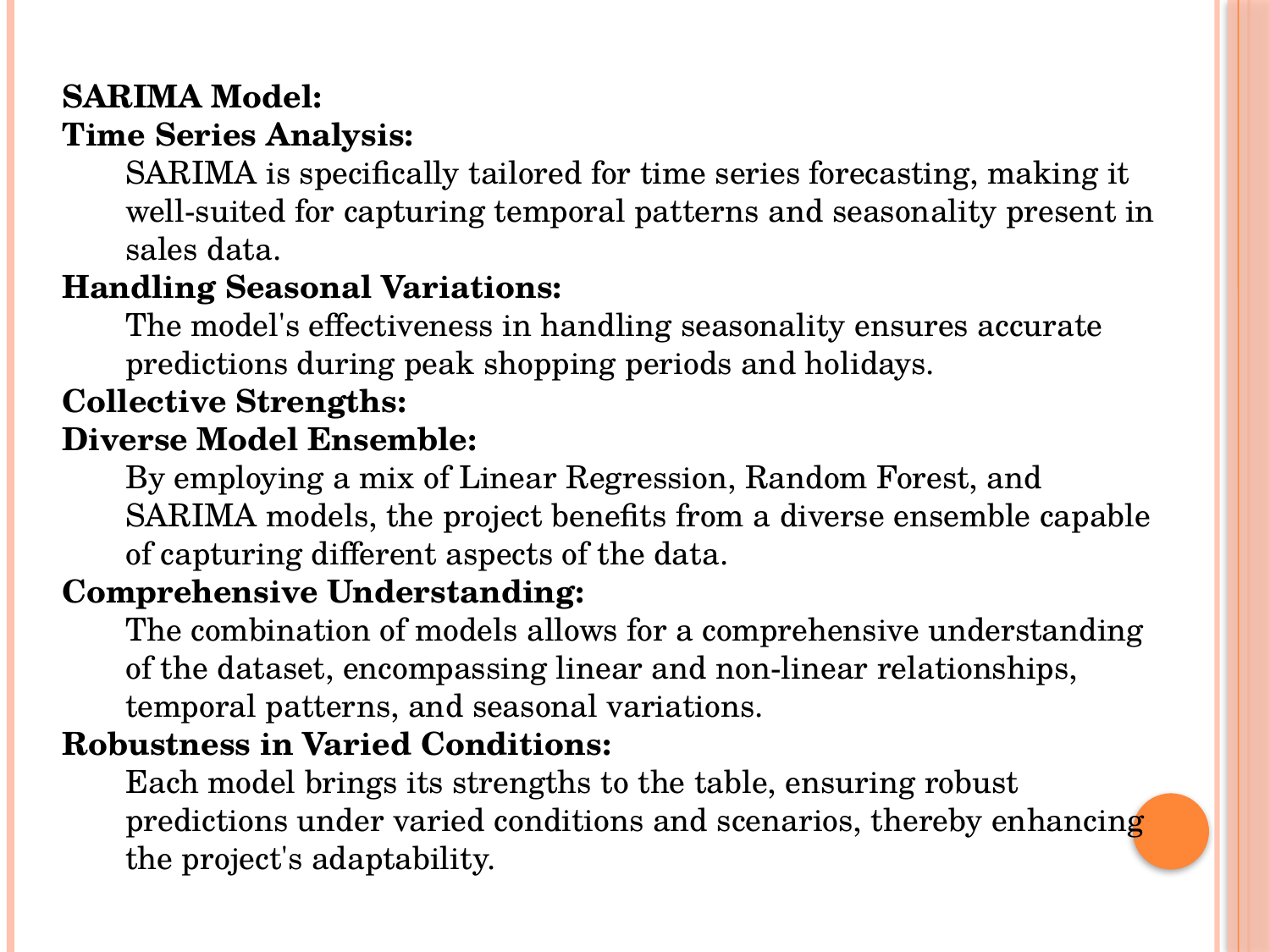

SARIMA Model:
Time Series Analysis:
SARIMA is specifically tailored for time series forecasting, making it well-suited for capturing temporal patterns and seasonality present in sales data.
Handling Seasonal Variations:
The model's effectiveness in handling seasonality ensures accurate predictions during peak shopping periods and holidays.
Collective Strengths:
Diverse Model Ensemble:
By employing a mix of Linear Regression, Random Forest, and SARIMA models, the project benefits from a diverse ensemble capable of capturing different aspects of the data.
Comprehensive Understanding:
The combination of models allows for a comprehensive understanding of the dataset, encompassing linear and non-linear relationships, temporal patterns, and seasonal variations.
Robustness in Varied Conditions:
Each model brings its strengths to the table, ensuring robust predictions under varied conditions and scenarios, thereby enhancing the project's adaptability.